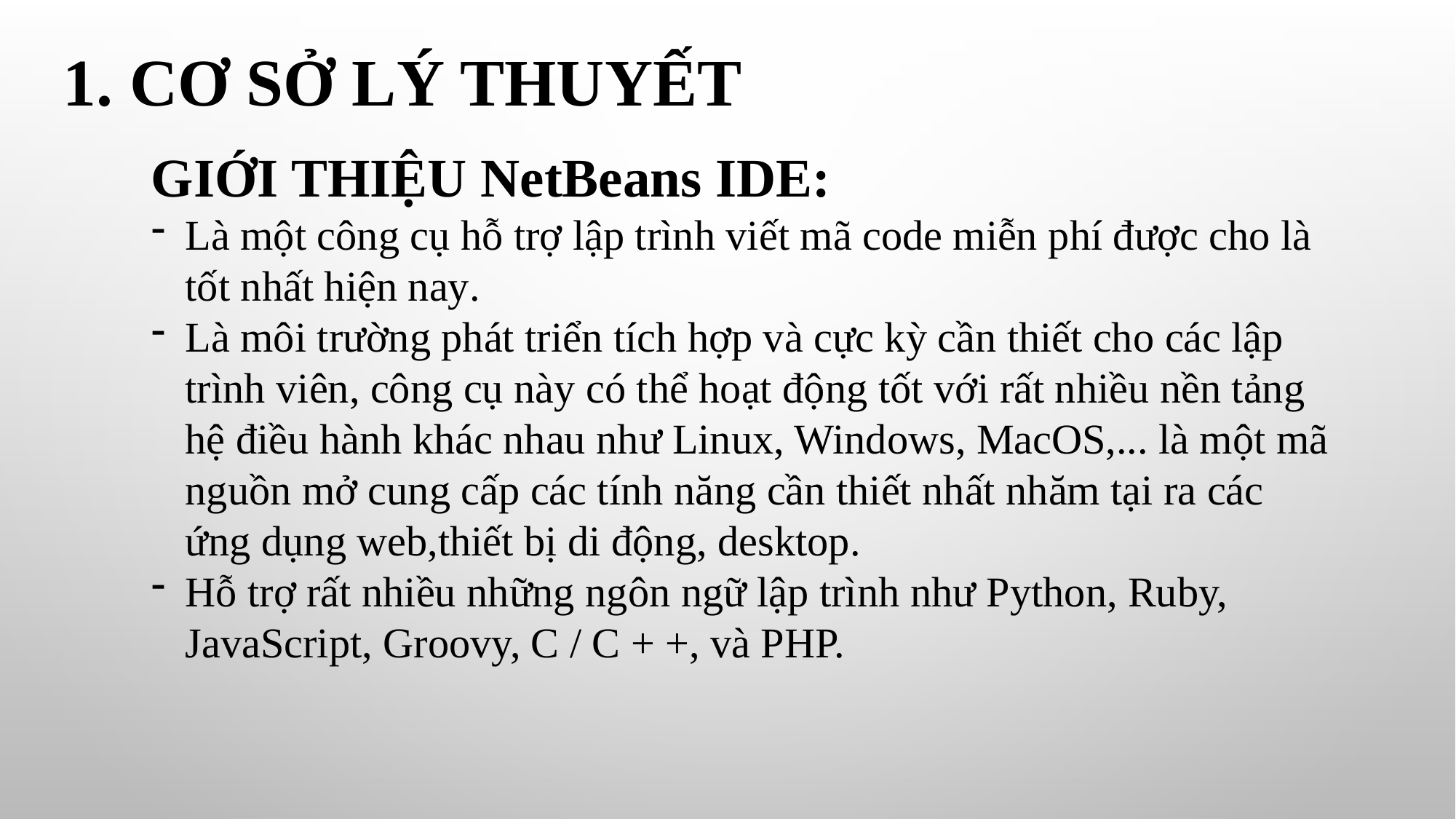

# 1. Cơ sở lý thuyết
GIỚI THIỆU NetBeans IDE:
Là một công cụ hỗ trợ lập trình viết mã code miễn phí được cho là tốt nhất hiện nay.
Là môi trường phát triển tích hợp và cực kỳ cần thiết cho các lập trình viên, công cụ này có thể hoạt động tốt với rất nhiều nền tảng hệ điều hành khác nhau như Linux, Windows, MacOS,... là một mã nguồn mở cung cấp các tính năng cần thiết nhất nhăm tại ra các ứng dụng web,thiết bị di động, desktop.
Hỗ trợ rất nhiều những ngôn ngữ lập trình như Python, Ruby, JavaScript, Groovy, C / C + +, và PHP.